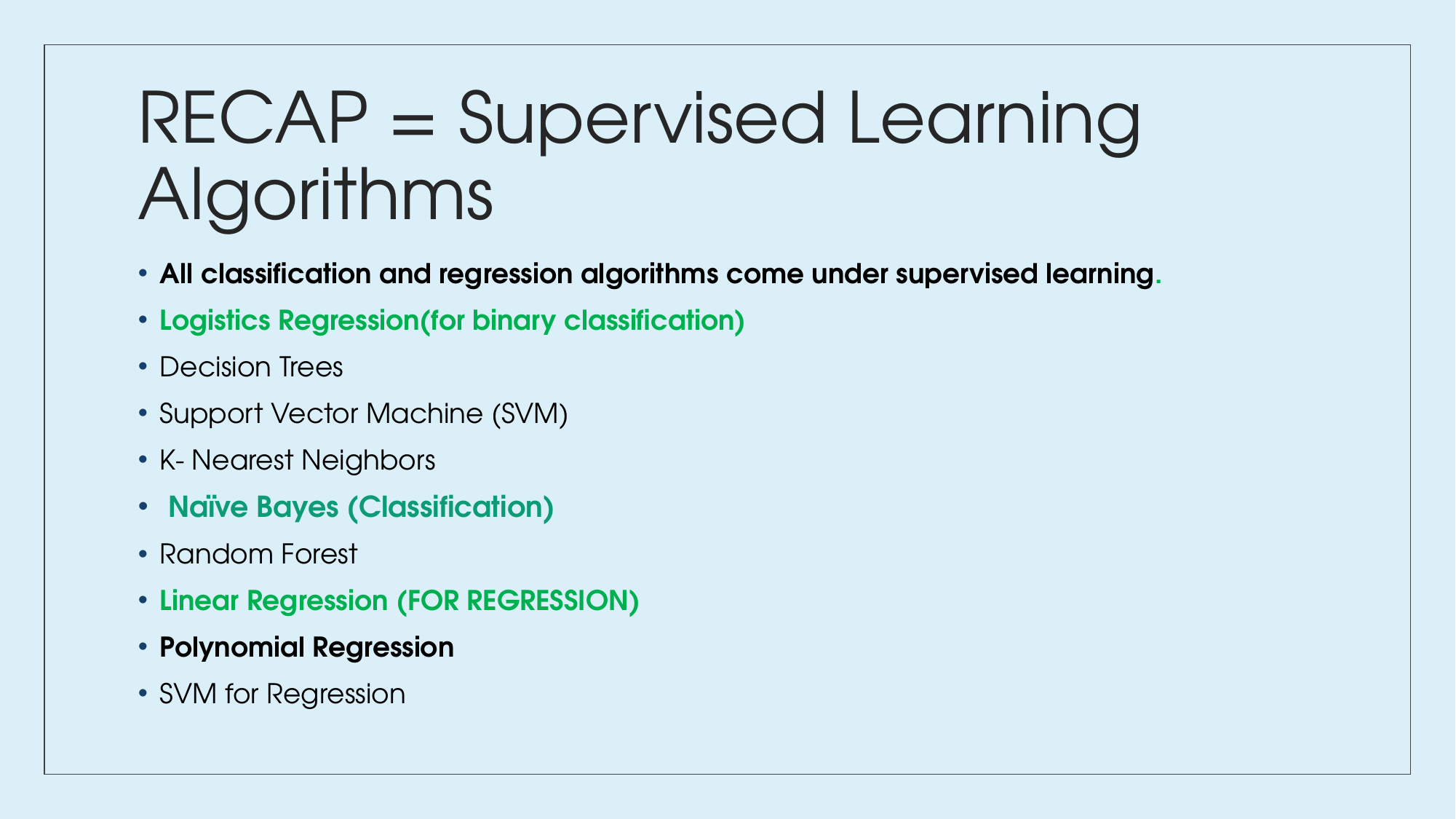

# RECAP = Supervised Learning Algorithms
All classification and regression algorithms come under supervised learning.
Logistics Regression(for binary classification)
Decision Trees
Support Vector Machine (SVM)
K- Nearest Neighbors
 Naïve Bayes (Classification)
Random Forest
Linear Regression (FOR REGRESSION)
Polynomial Regression
SVM for Regression